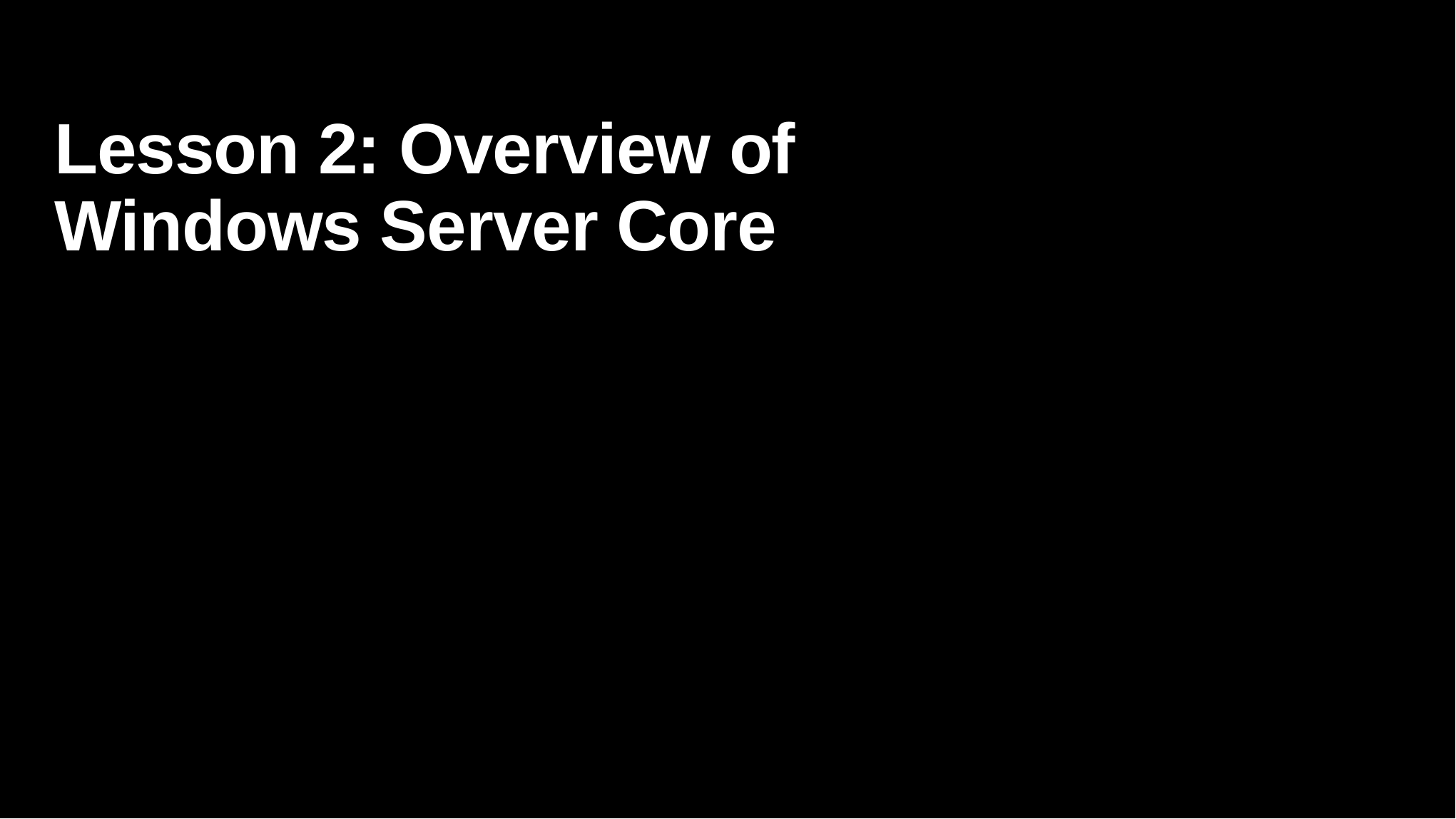

# Lesson 2: Overview of Windows Server Core